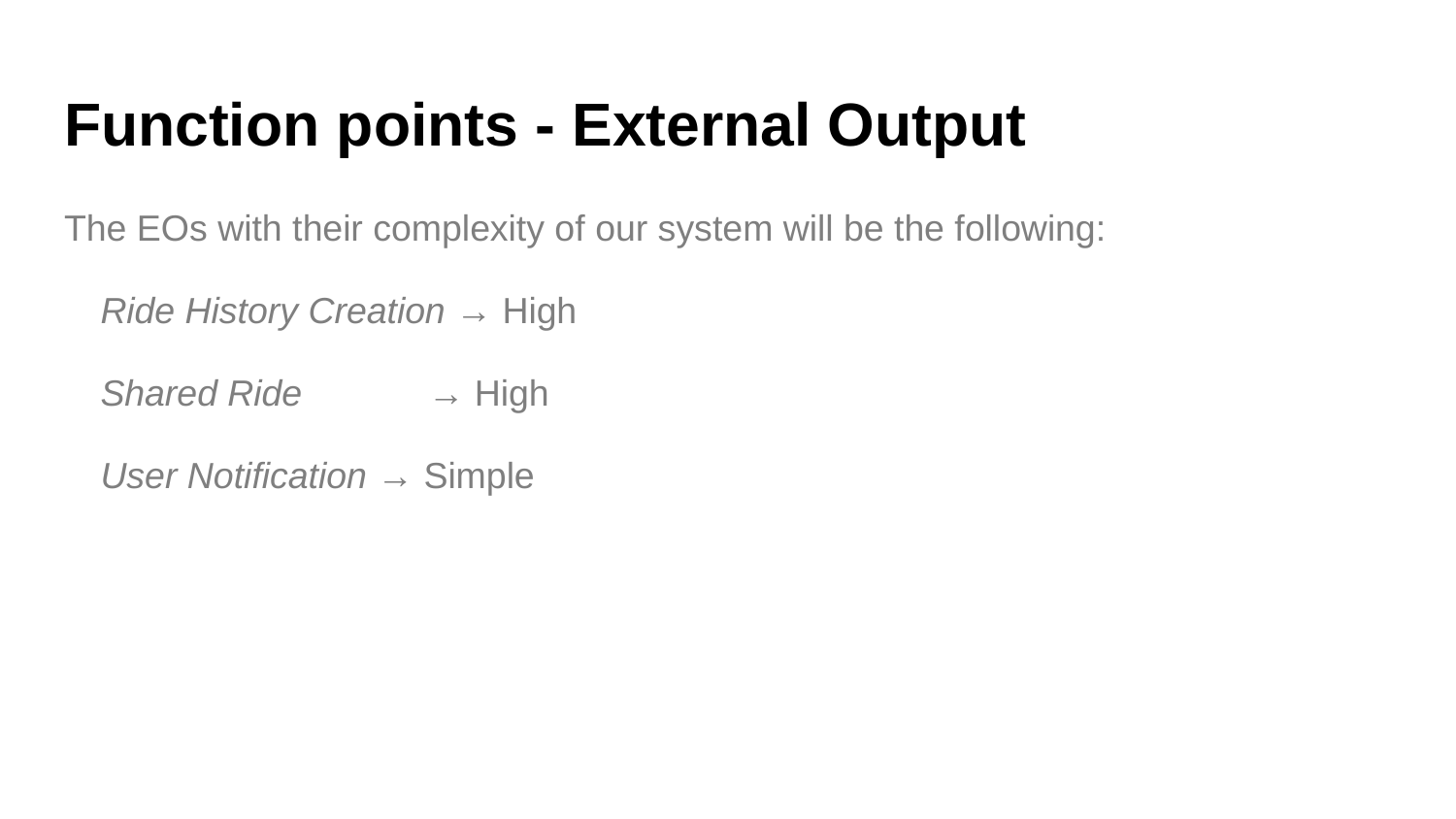

# Function points - External Output
The EOs with their complexity of our system will be the following:
Ride History Creation → High
Shared Ride	→ High
User Notification → Simple